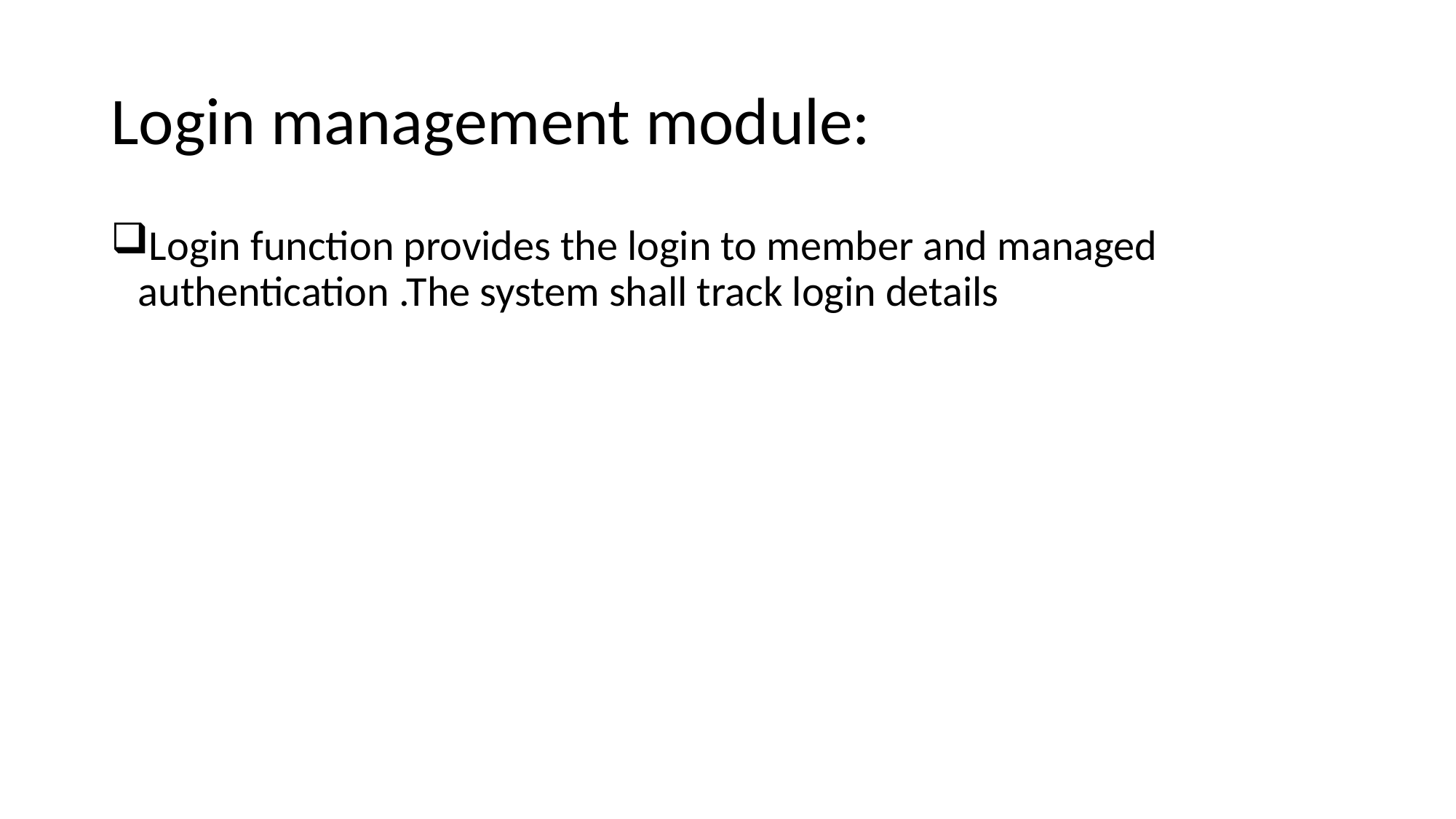

# Login management module:
Login function provides the login to member and managed authentication .The system shall track login details